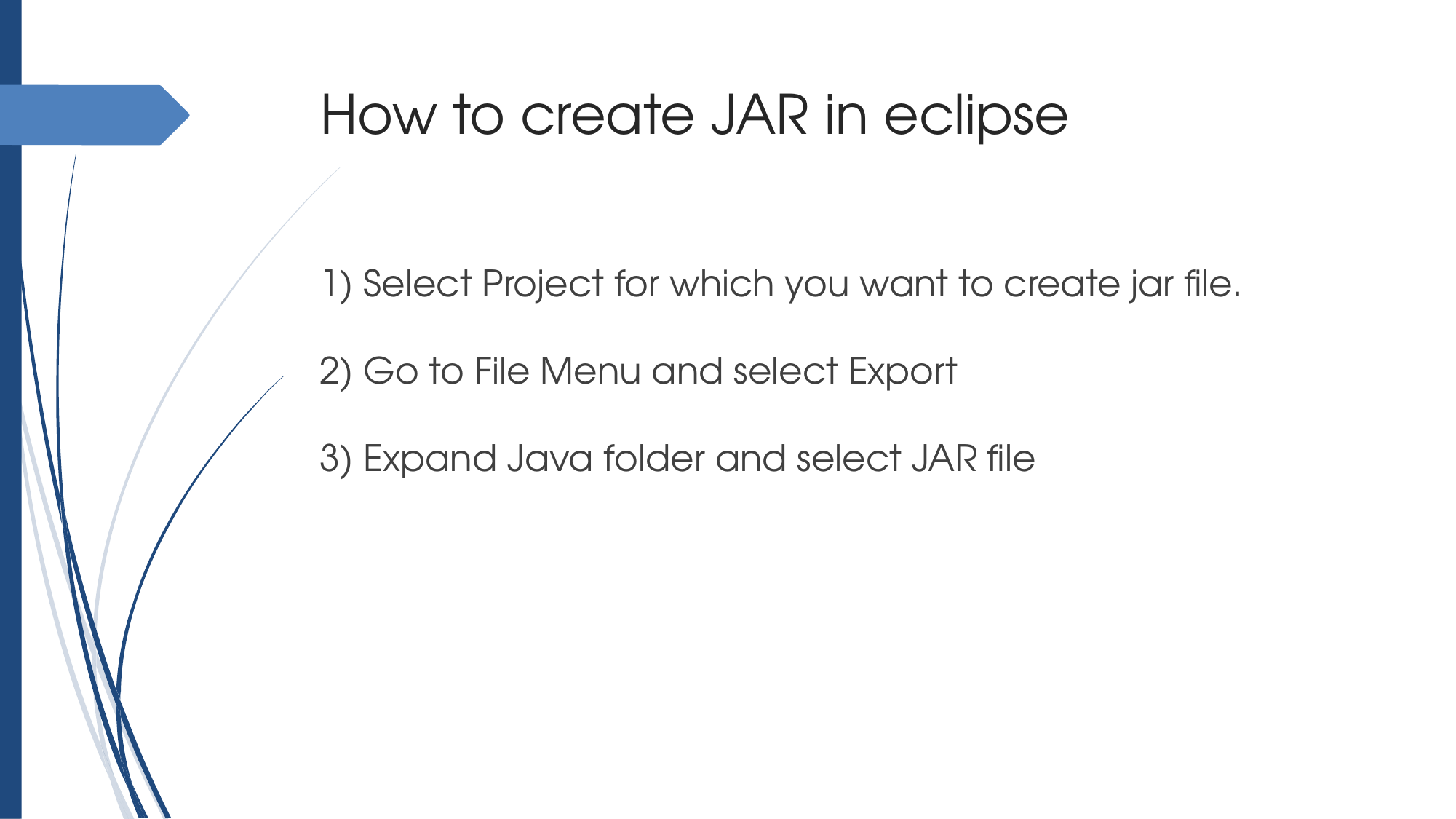

How to create JAR in eclipse
1) Select Project for which you want to create jar file.

2) Go to File Menu and select Export

3) Expand Java folder and select JAR file